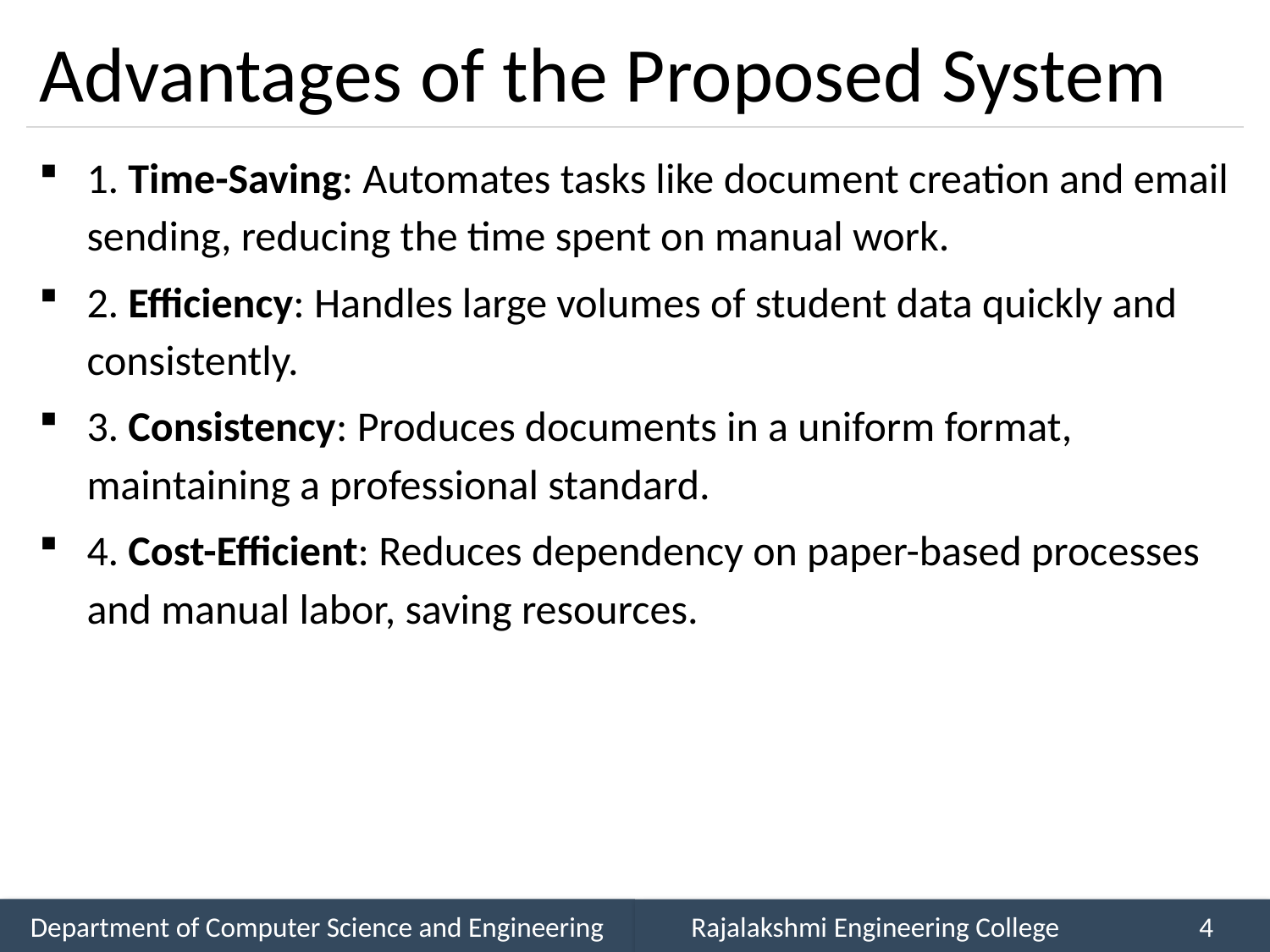

# Advantages of the Proposed System
1. Time-Saving: Automates tasks like document creation and email sending, reducing the time spent on manual work.
2. Efficiency: Handles large volumes of student data quickly and consistently.
3. Consistency: Produces documents in a uniform format, maintaining a professional standard.
4. Cost-Efficient: Reduces dependency on paper-based processes and manual labor, saving resources.